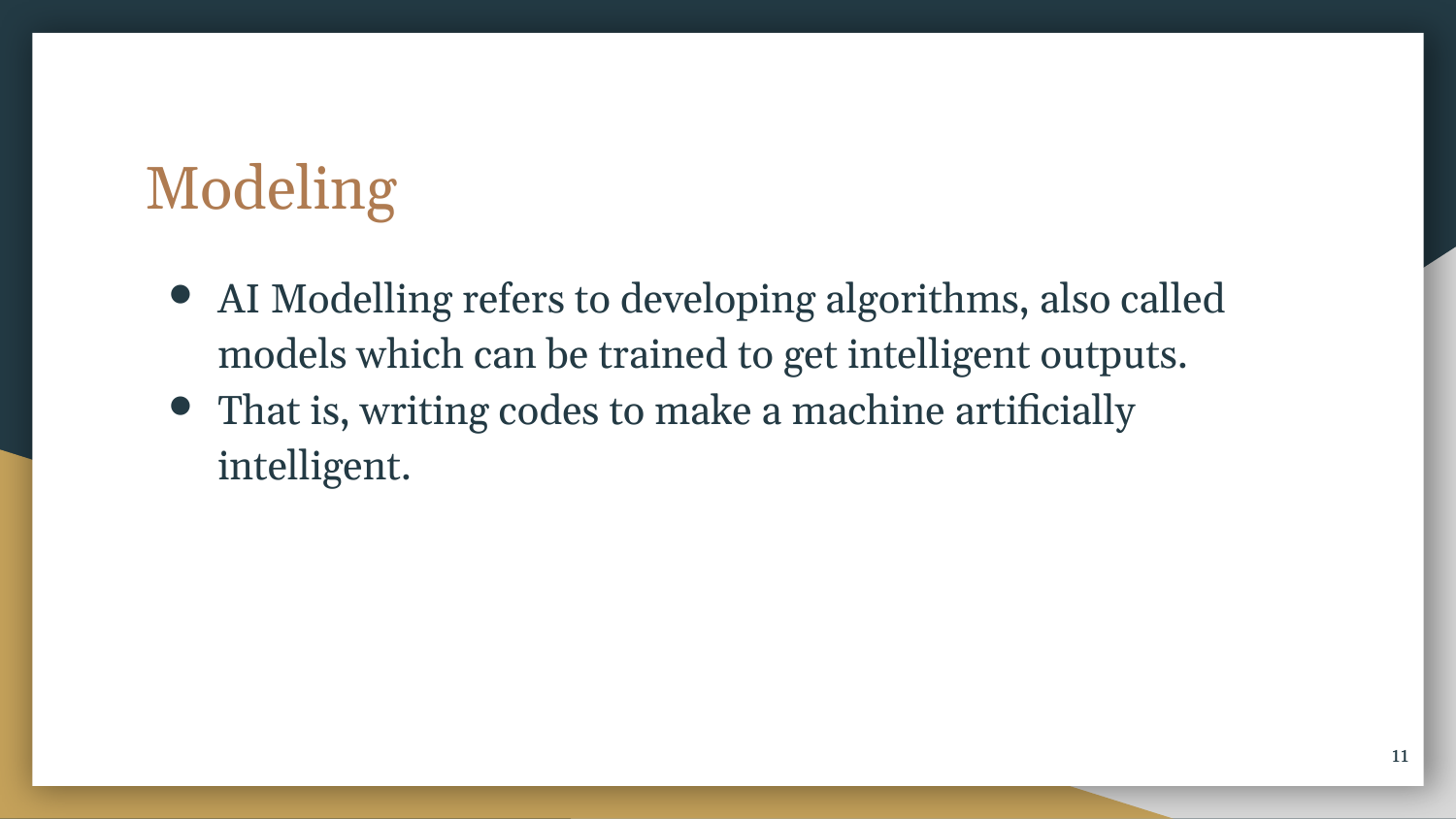

# Modeling
AI Modelling refers to developing algorithms, also called models which can be trained to get intelligent outputs.
That is, writing codes to make a machine artificially intelligent.
11